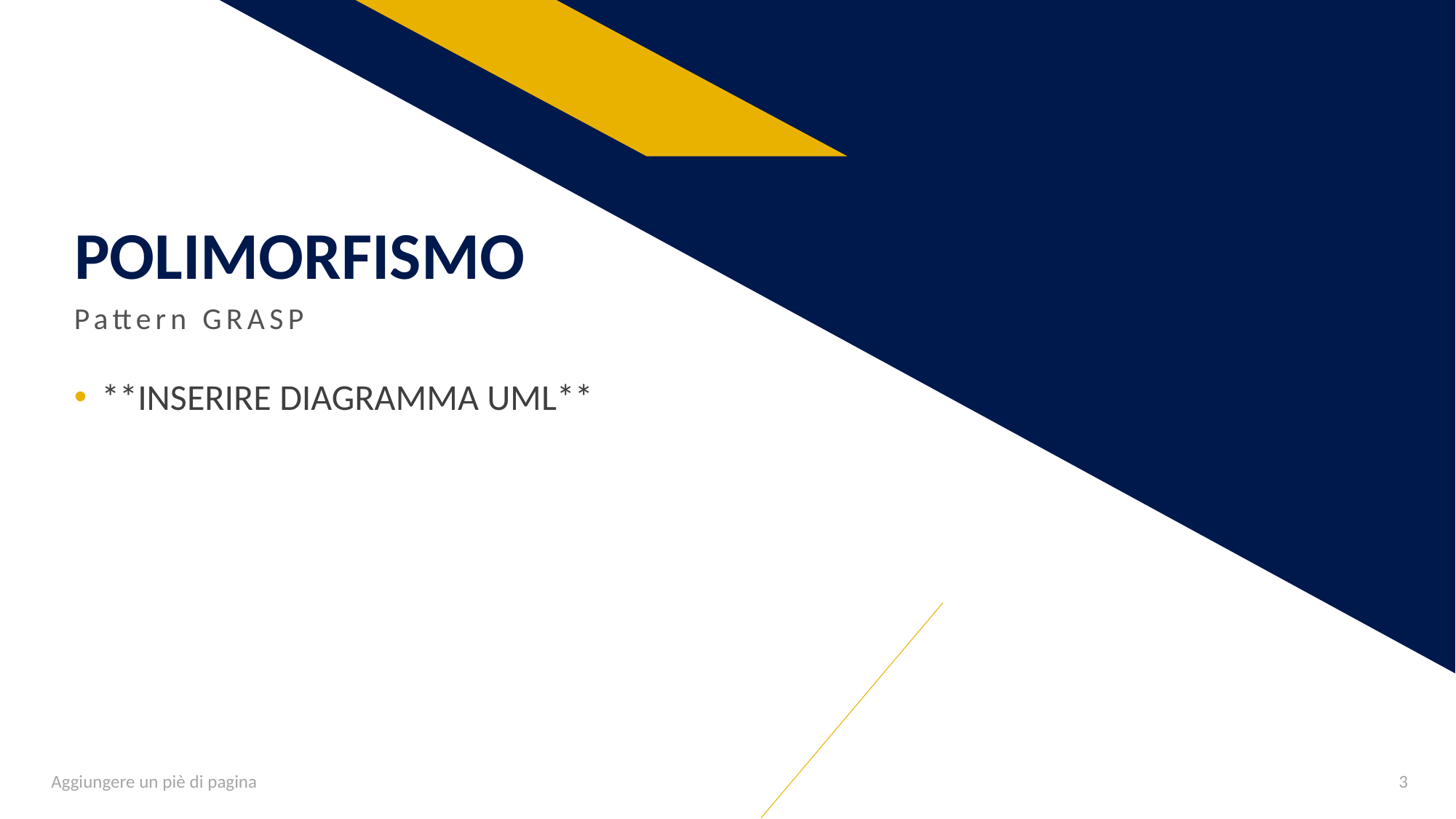

# POLIMORFISMO
Pattern GRASP
**INSERIRE DIAGRAMMA UML**
Aggiungere un piè di pagina
3